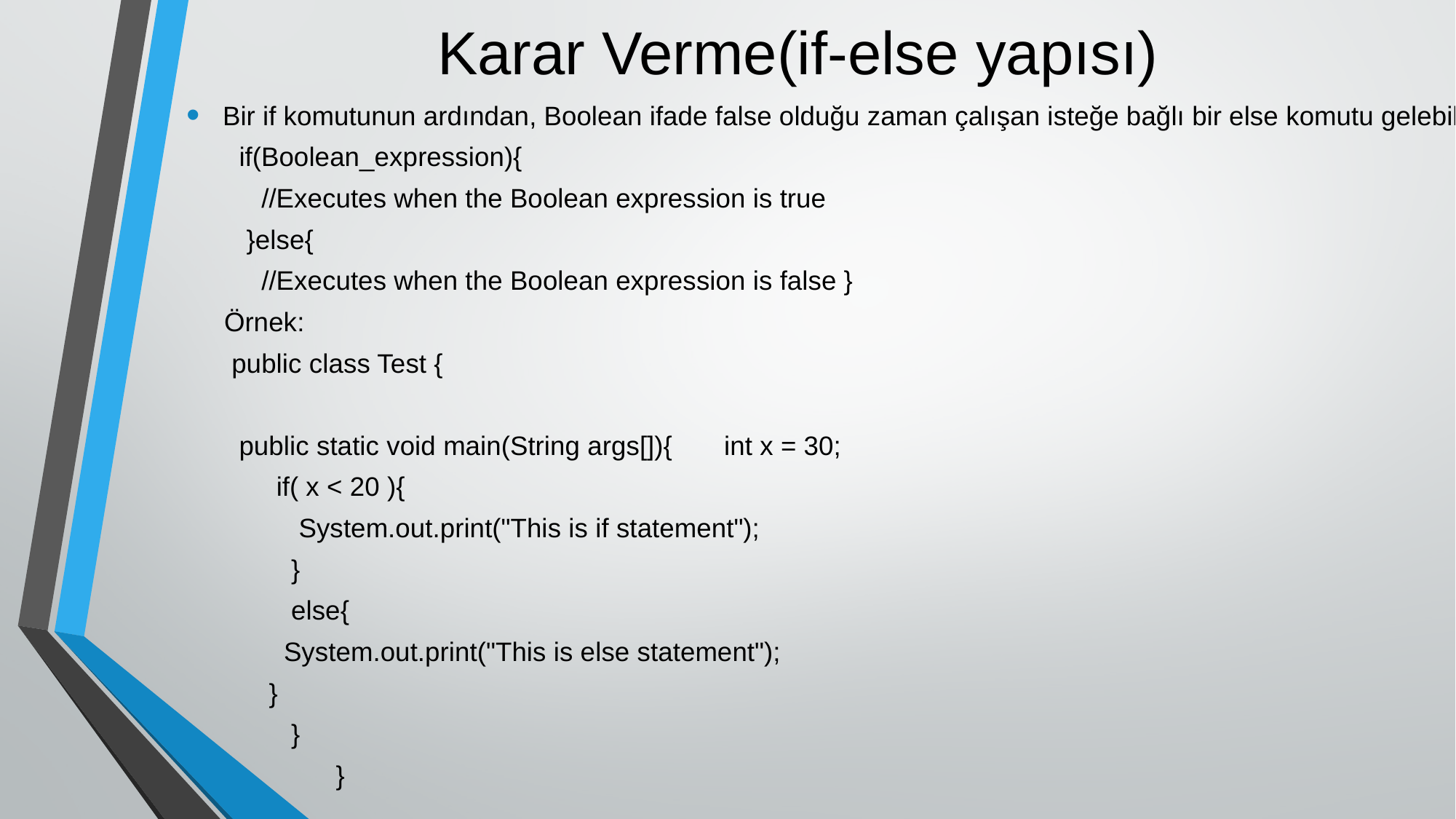

# Karar Verme(if-else yapısı)
Bir if komutunun ardından, Boolean ifade false olduğu zaman çalışan isteğe bağlı bir else komutu gelebilir.
       if(Boolean_expression){
          //Executes when the Boolean expression is true
        }else{
          //Executes when the Boolean expression is false }
     Örnek:
      public class Test {

       public static void main(String args[]){       int x = 30;
            if( x < 20 ){
               System.out.print("This is if statement");
              }
              else{
             System.out.print("This is else statement");
           }
              }
                    }